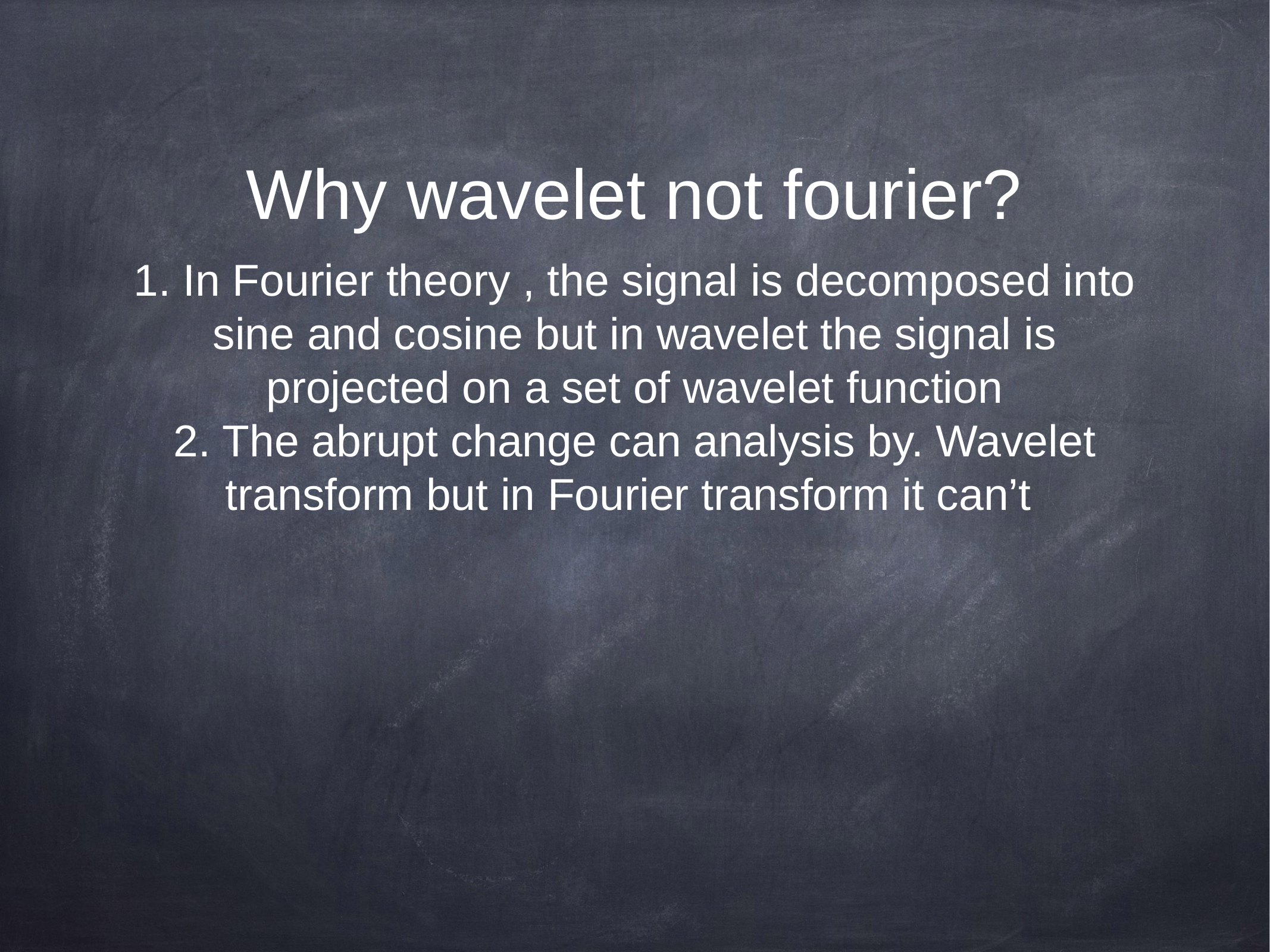

# Why wavelet not fourier?
1. In Fourier theory , the signal is decomposed into sine and cosine but in wavelet the signal is projected on a set of wavelet function
2. The abrupt change can analysis by. Wavelet transform but in Fourier transform it can’t